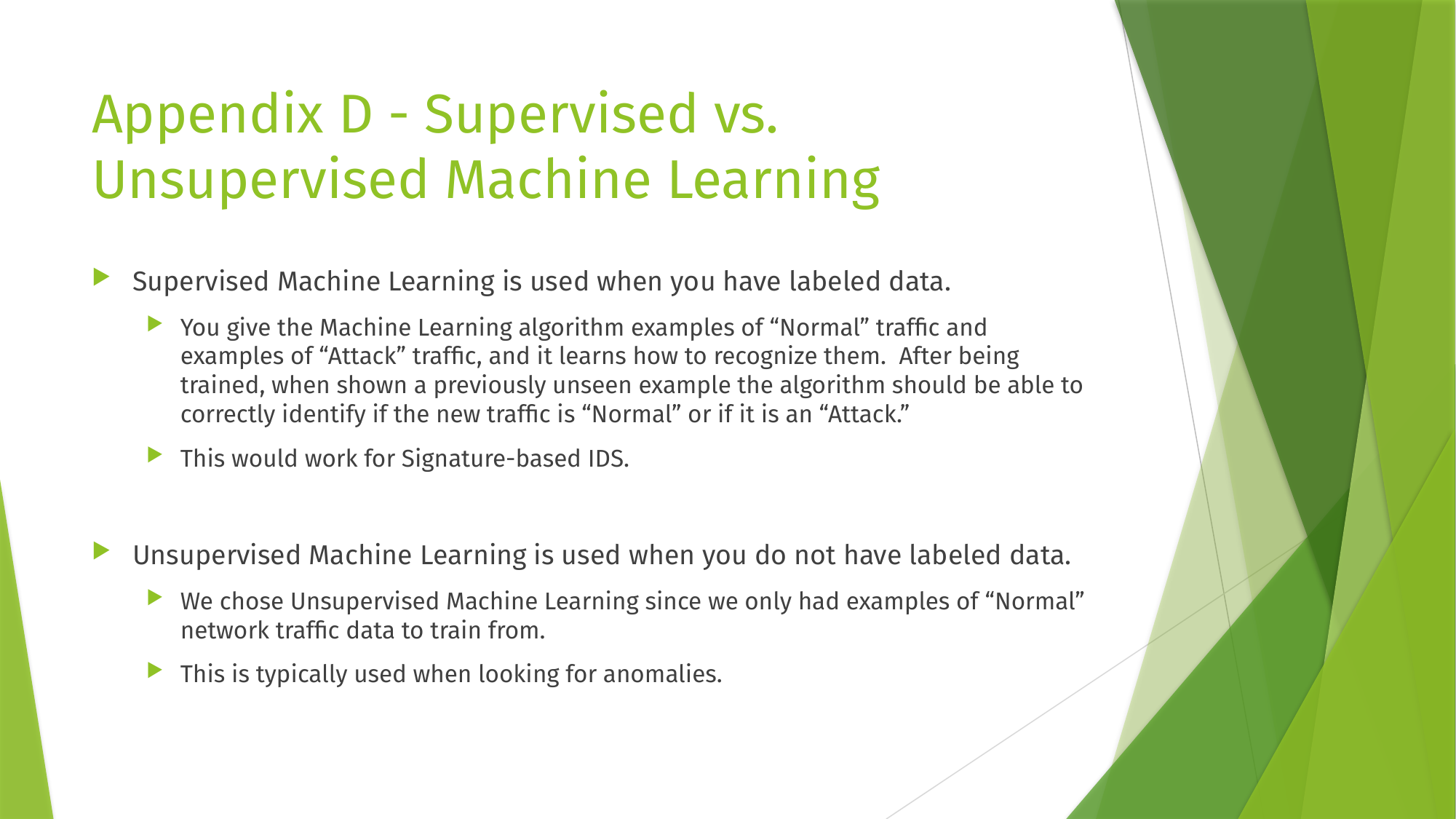

# Appendix D - Supervised vs. Unsupervised Machine Learning
Supervised Machine Learning is used when you have labeled data.
You give the Machine Learning algorithm examples of “Normal” traffic and examples of “Attack” traffic, and it learns how to recognize them.  After being trained, when shown a previously unseen example the algorithm should be able to correctly identify if the new traffic is “Normal” or if it is an “Attack.”
This would work for Signature-based IDS.

Unsupervised Machine Learning is used when you do not have labeled data.
We chose Unsupervised Machine Learning since we only had examples of “Normal” network traffic data to train from.
This is typically used when looking for anomalies.